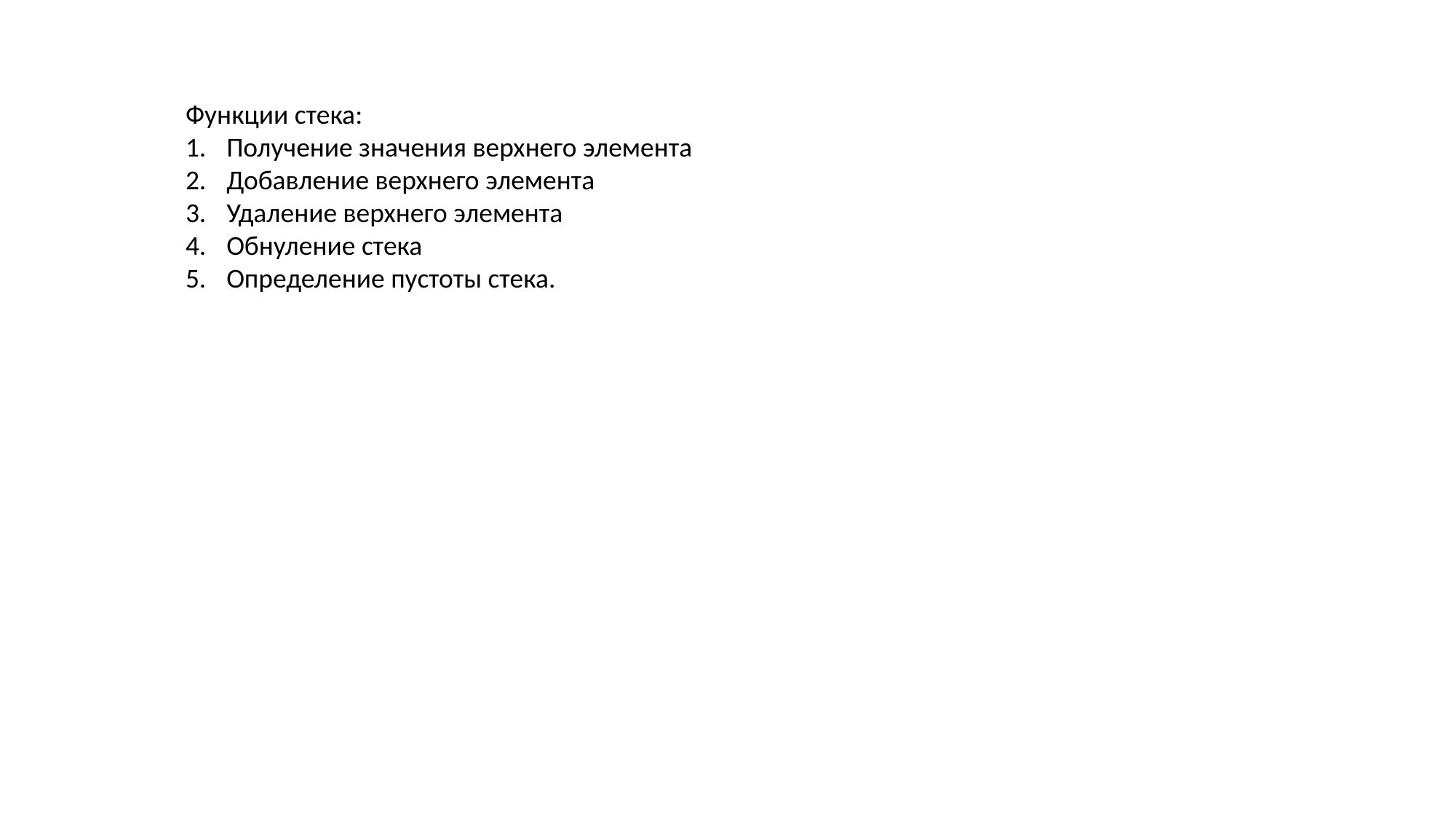

Функции стека:
Получение значения верхнего элемента
Добавление верхнего элемента
Удаление верхнего элемента
Обнуление стека
Определение пустоты стека.